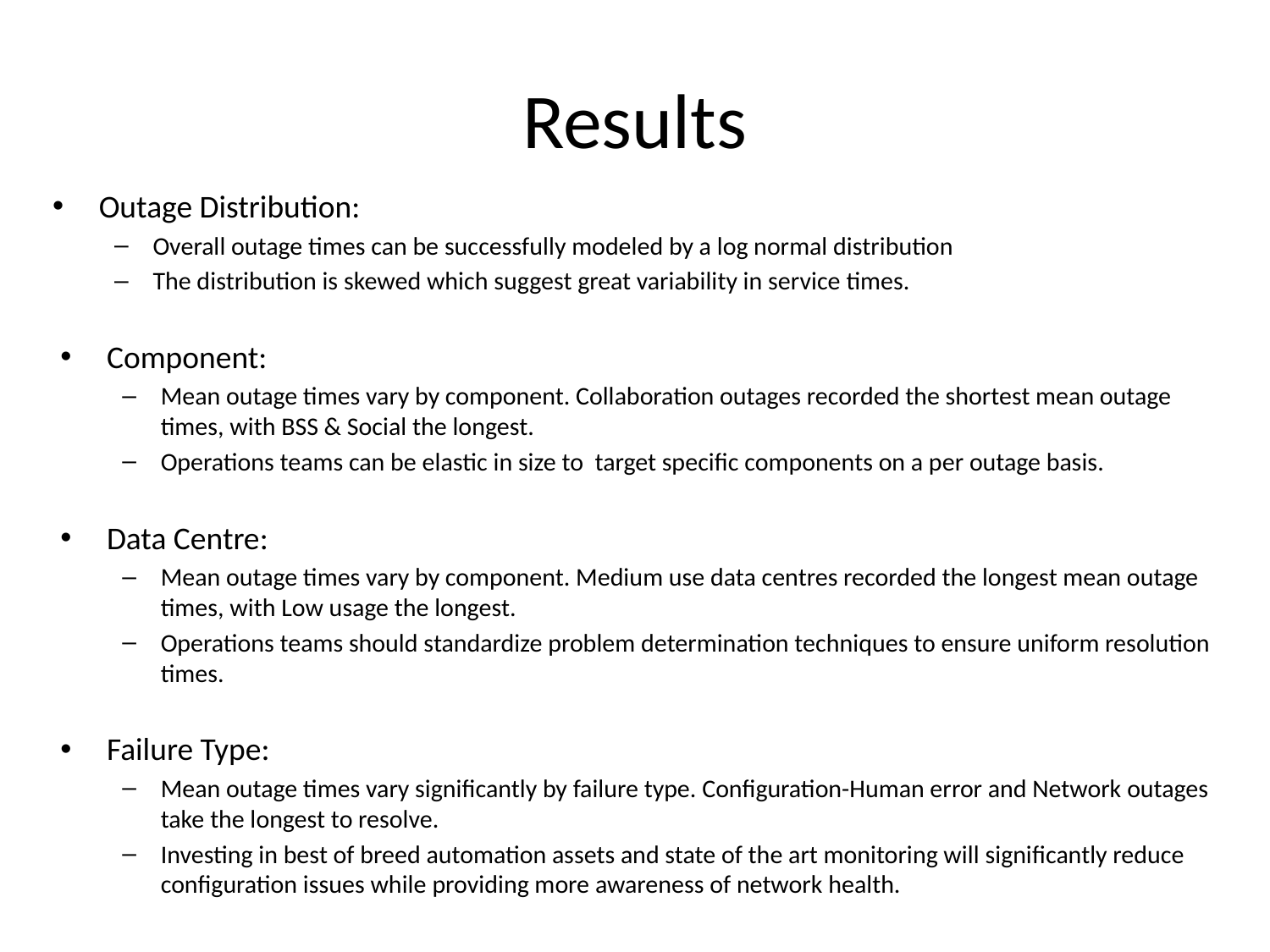

# Results
Outage Distribution:
Overall outage times can be successfully modeled by a log normal distribution
The distribution is skewed which suggest great variability in service times.

Component:
Mean outage times vary by component. Collaboration outages recorded the shortest mean outage times, with BSS & Social the longest.
Operations teams can be elastic in size to  target specific components on a per outage basis.

Data Centre:
Mean outage times vary by component. Medium use data centres recorded the longest mean outage times, with Low usage the longest.
Operations teams should standardize problem determination techniques to ensure uniform resolution times.

Failure Type:
Mean outage times vary significantly by failure type. Configuration-Human error and Network outages take the longest to resolve.
Investing in best of breed automation assets and state of the art monitoring will significantly reduce configuration issues while providing more awareness of network health.